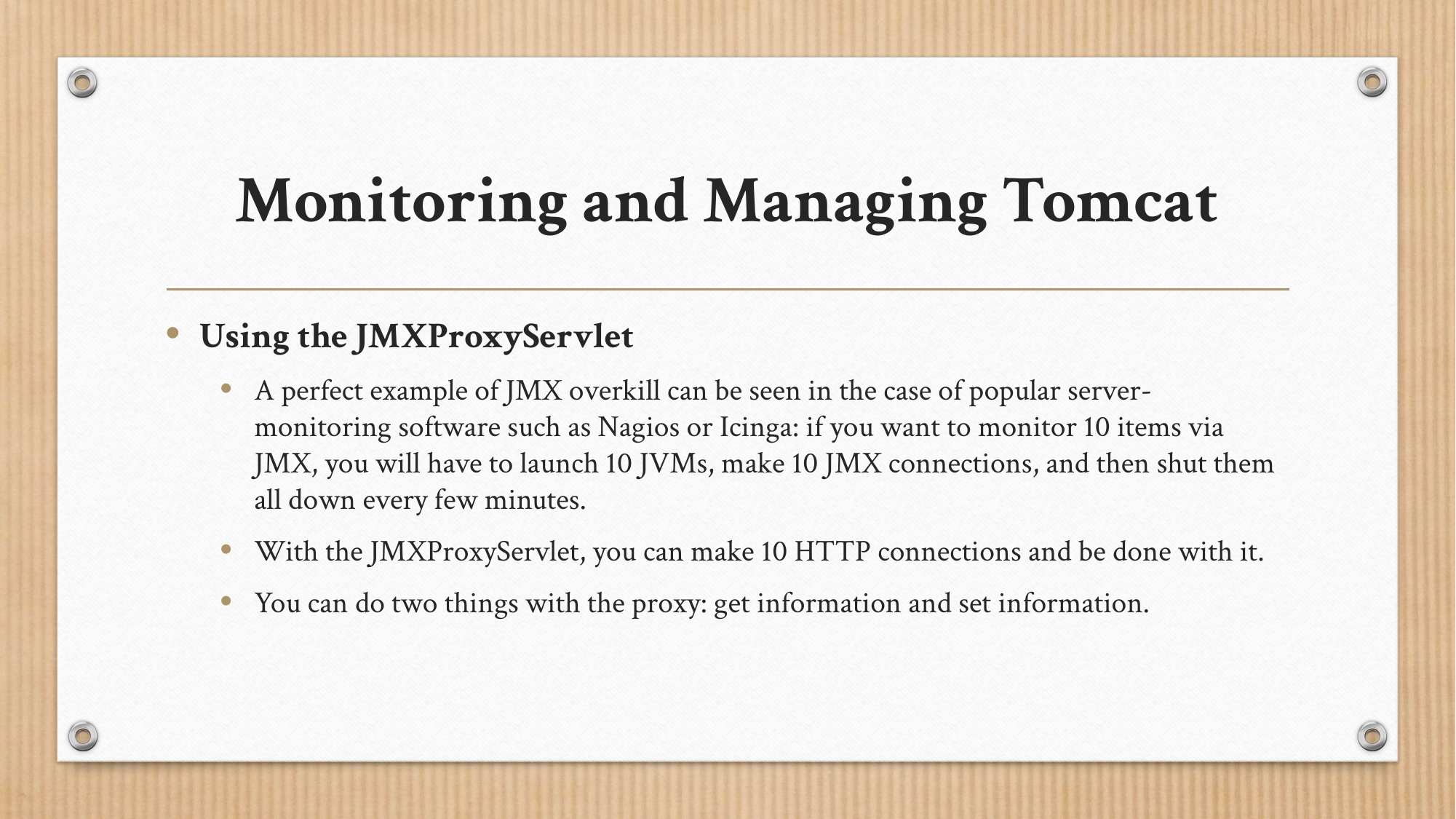

# Monitoring and Managing Tomcat
Using the JMXProxyServlet
A perfect example of JMX overkill can be seen in the case of popular server-monitoring software such as Nagios or Icinga: if you want to monitor 10 items via JMX, you will have to launch 10 JVMs, make 10 JMX connections, and then shut them all down every few minutes.
With the JMXProxyServlet, you can make 10 HTTP connections and be done with it.
You can do two things with the proxy: get information and set information.